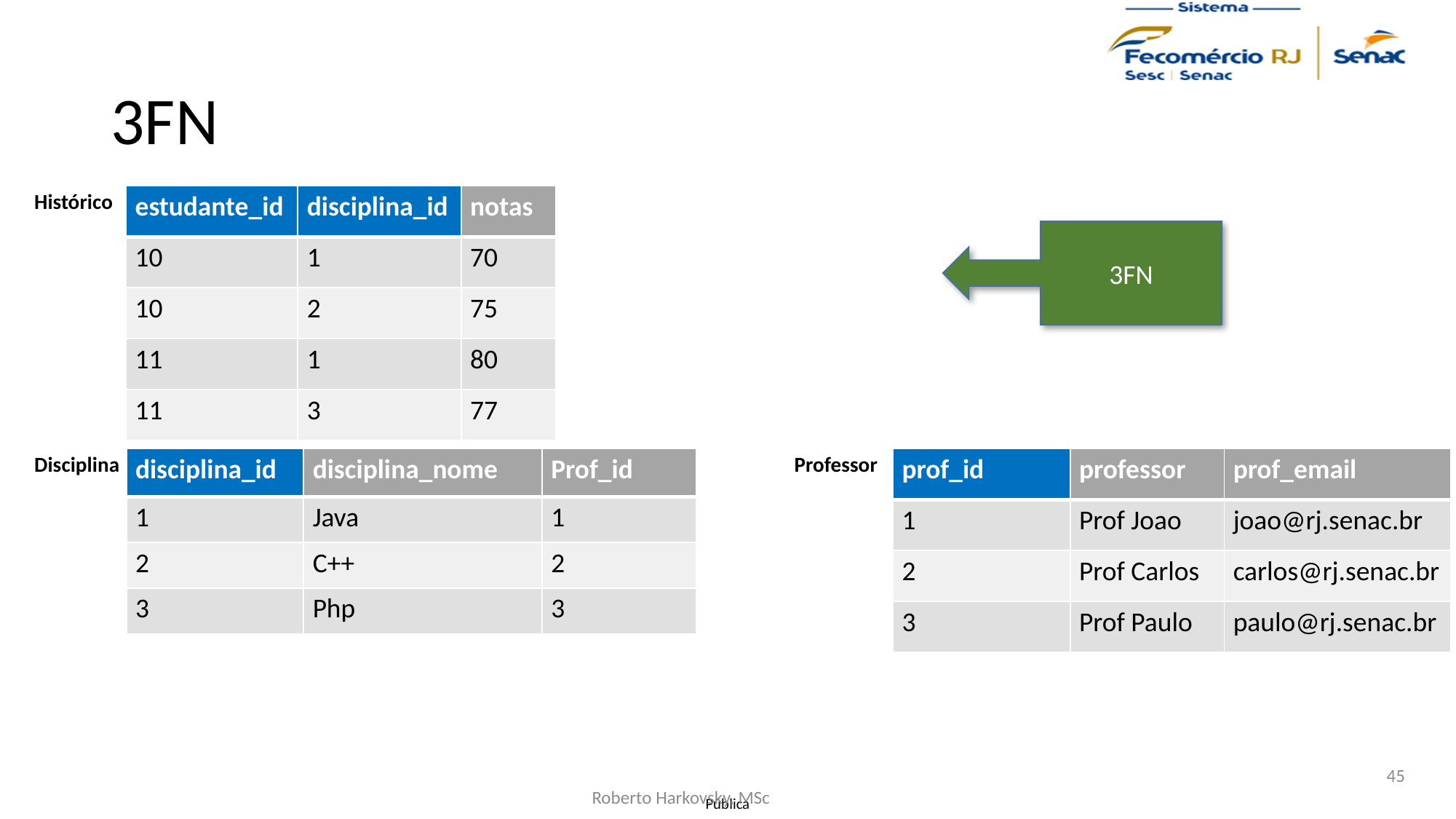

# 3FN
Histórico
| estudante\_id | disciplina\_id | notas |
| --- | --- | --- |
| 10 | 1 | 70 |
| 10 | 2 | 75 |
| 11 | 1 | 80 |
| 11 | 3 | 77 |
3FN
Professor
Disciplina
| disciplina\_id | disciplina\_nome | Prof\_id |
| --- | --- | --- |
| 1 | Java | 1 |
| 2 | C++ | 2 |
| 3 | Php | 3 |
| prof\_id | professor | prof\_email |
| --- | --- | --- |
| 1 | Prof Joao | joao@rj.senac.br |
| 2 | Prof Carlos | carlos@rj.senac.br |
| 3 | Prof Paulo | paulo@rj.senac.br |
45
Roberto Harkovsky, MSc